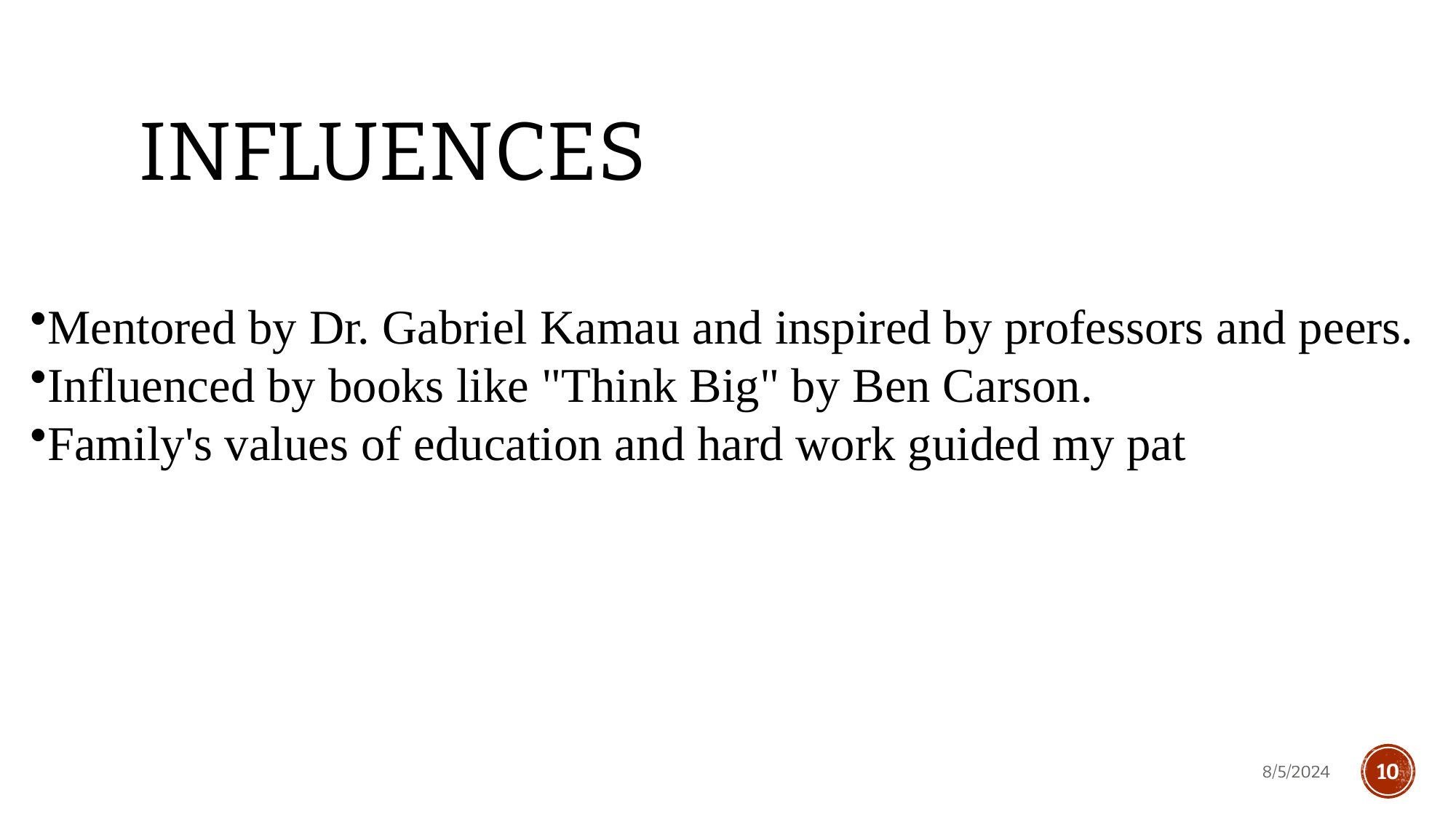

# Influences

Mentored by Dr. Gabriel Kamau and inspired by professors and peers.
Influenced by books like "Think Big" by Ben Carson.
Family's values of education and hard work guided my pat
8/5/2024
10